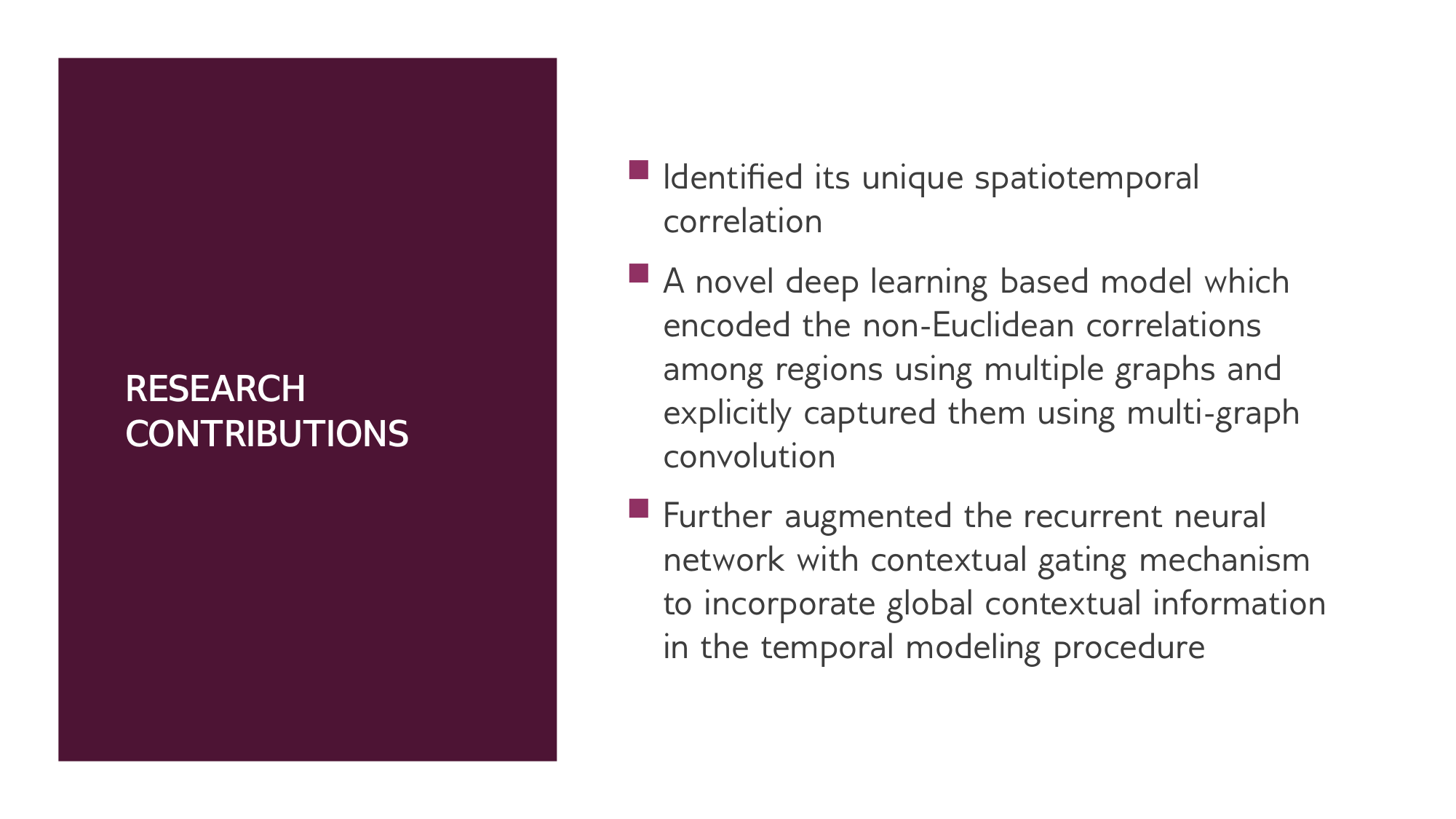

# Research Contributions
Identified its unique spatiotemporal correlation
A novel deep learning based model which encoded the non-Euclidean correlations among regions using multiple graphs and explicitly captured them using multi-graph convolution
Further augmented the recurrent neural network with contextual gating mechanism to incorporate global contextual information in the temporal modeling procedure